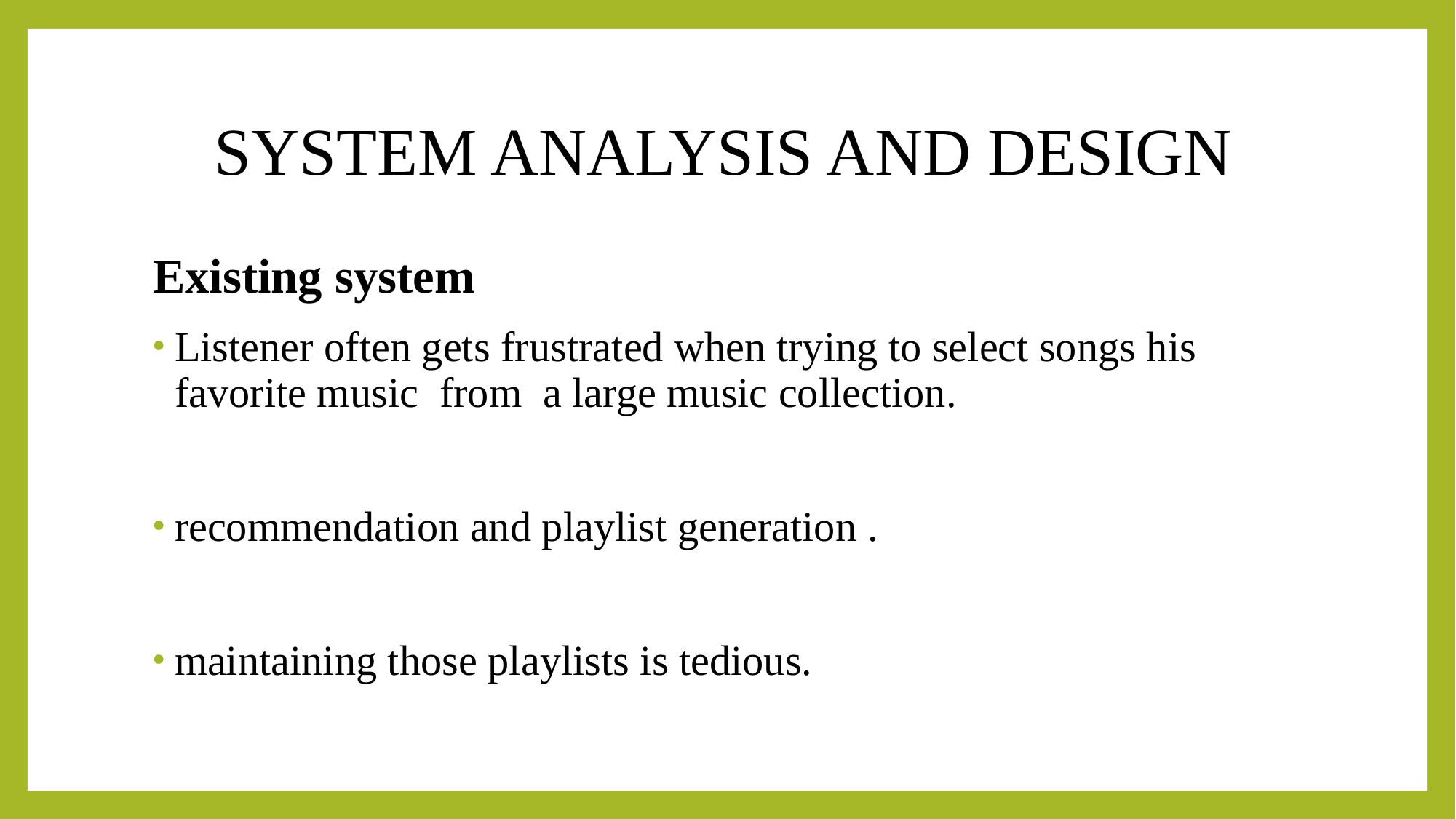

# SYSTEM ANALYSIS AND DESIGN
Existing system
Listener often gets frustrated when trying to select songs his favorite music  from  a large music collection.

recommendation and playlist generation .

maintaining those playlists is tedious.